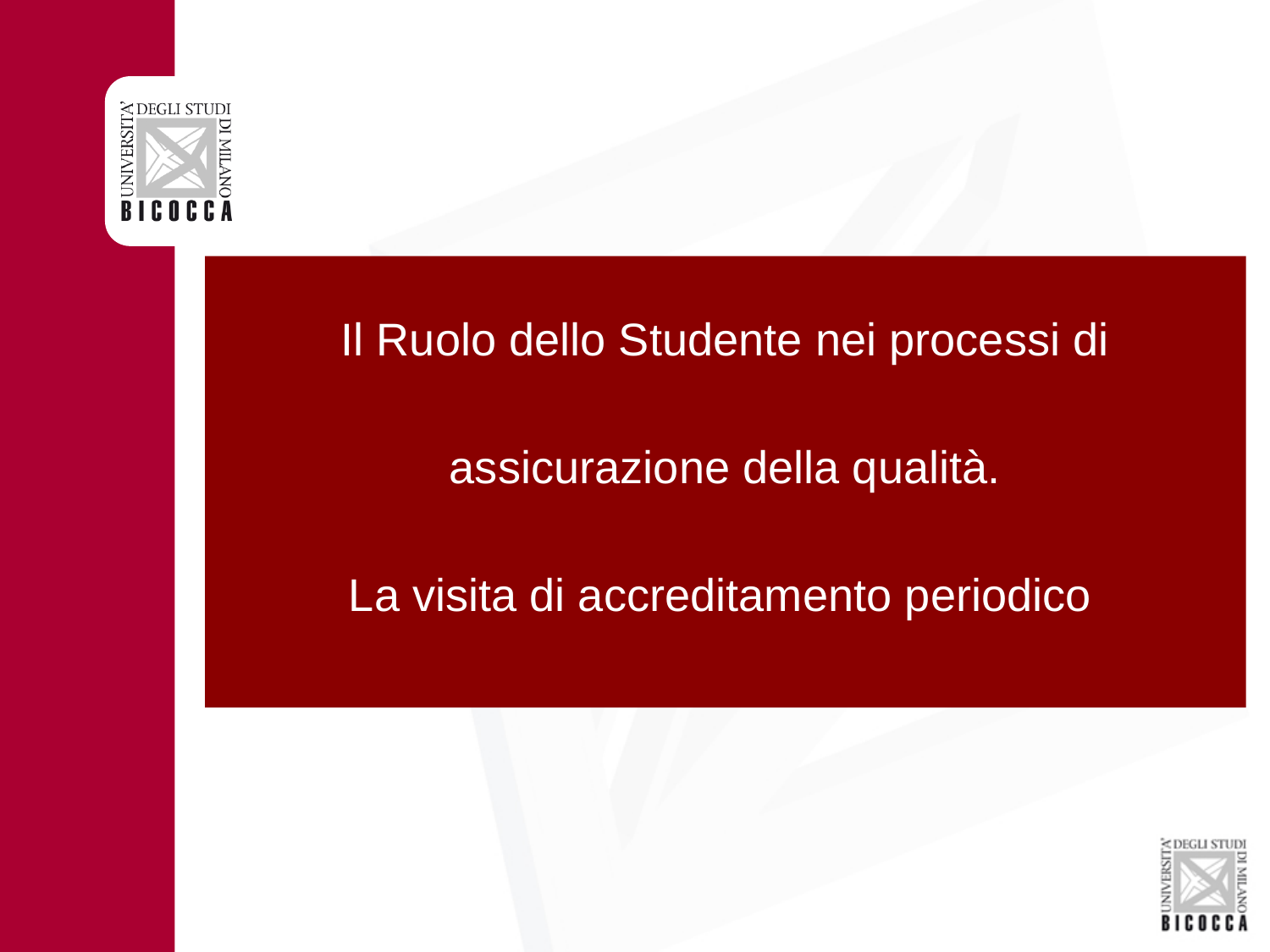

Il Ruolo dello Studente nei processi di

assicurazione della qualità.

La visita di accreditamento periodico